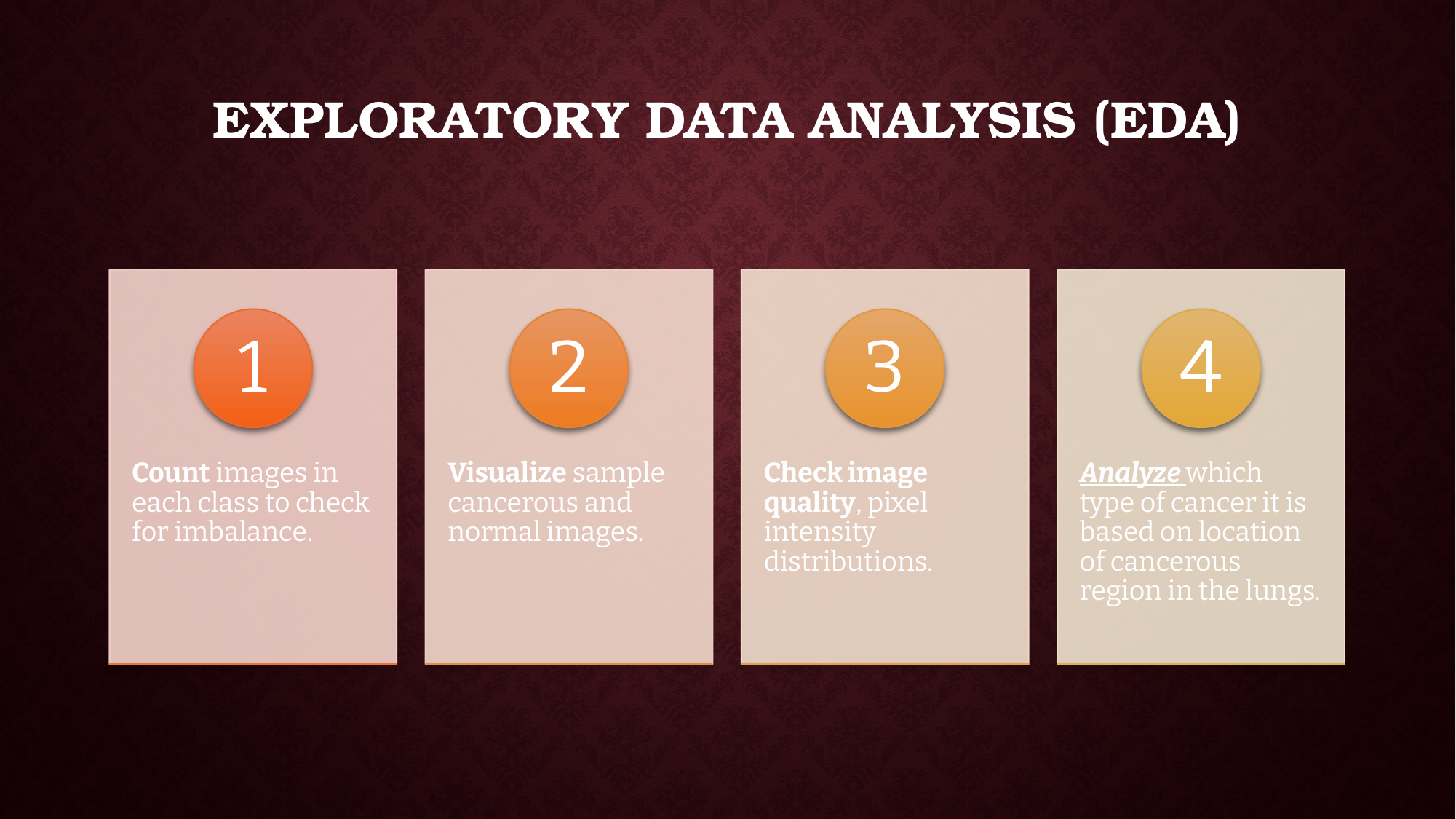

# Exploratory Data Analysis (EDA)
Count images in each class to check for imbalance.
1
Visualize sample cancerous and normal images.
2
Check image quality, pixel intensity distributions.
3
Analyze which type of cancer it is based on location of cancerous region in the lungs.
4